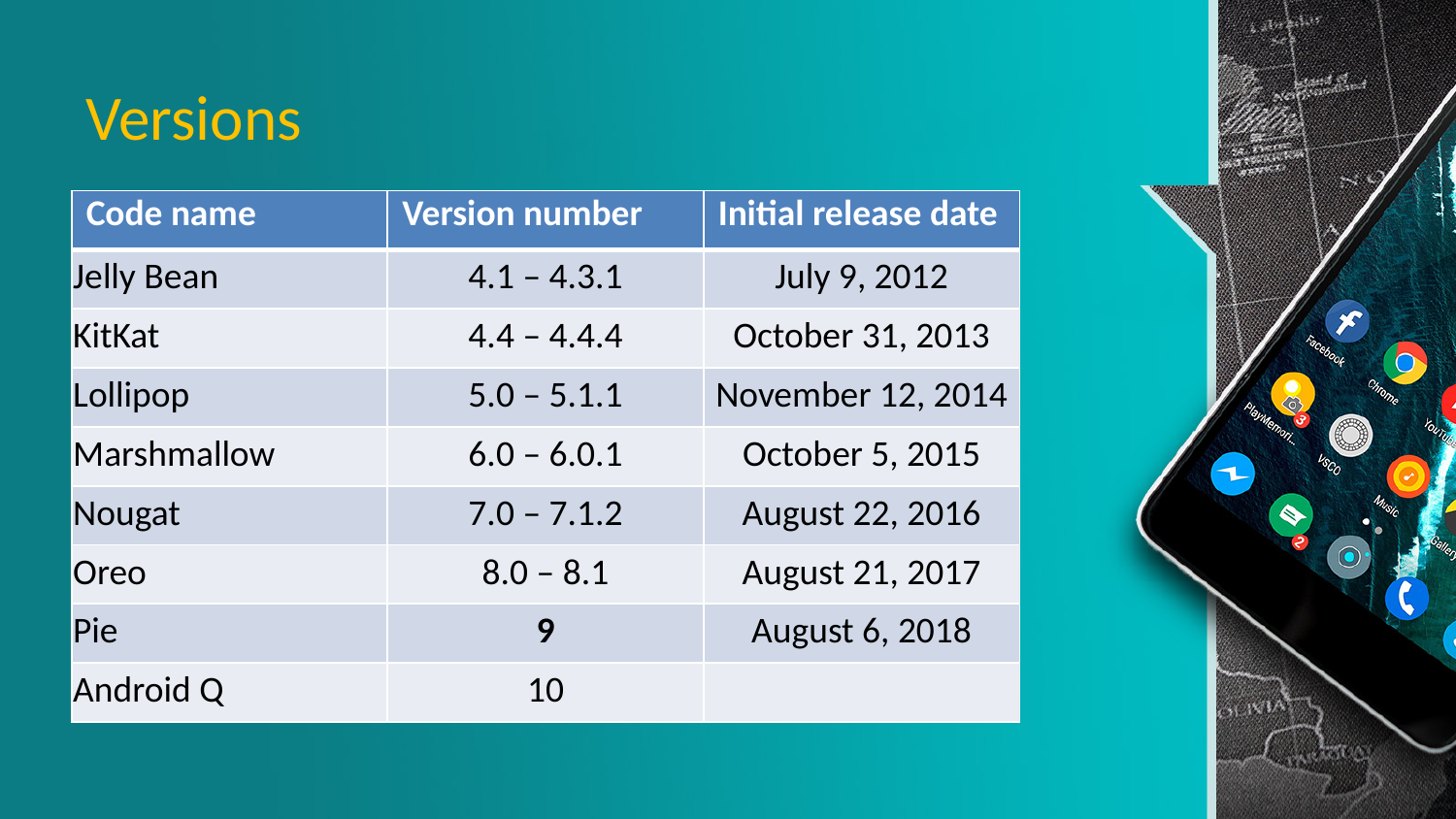

# Versions
| Code name | Version number | Initial release date |
| --- | --- | --- |
| Jelly Bean | 4.1 – 4.3.1 | July 9, 2012 |
| KitKat | 4.4 – 4.4.4 | October 31, 2013 |
| Lollipop | 5.0 – 5.1.1 | November 12, 2014 |
| Marshmallow | 6.0 – 6.0.1 | October 5, 2015 |
| Nougat | 7.0 – 7.1.2 | August 22, 2016 |
| Oreo | 8.0 – 8.1 | August 21, 2017 |
| Pie | 9 | August 6, 2018 |
| Android Q | 10 |  |